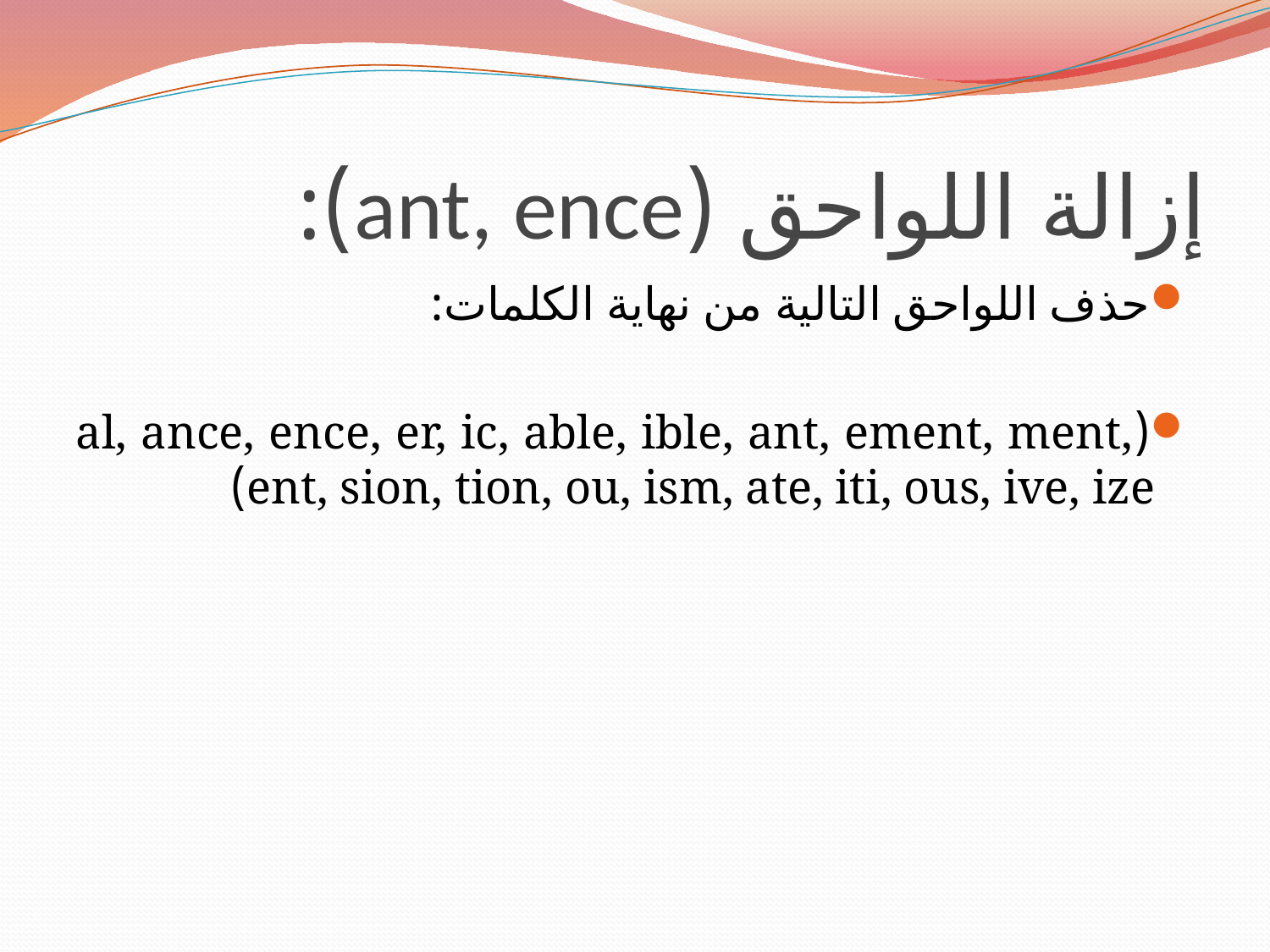

# إزالة اللواحق (ant, ence):
حذف اللواحق التالية من نهاية الكلمات:

(al, ance, ence, er, ic, able, ible, ant, ement, ment, ent, sion, tion, ou, ism, ate, iti, ous, ive, ize)